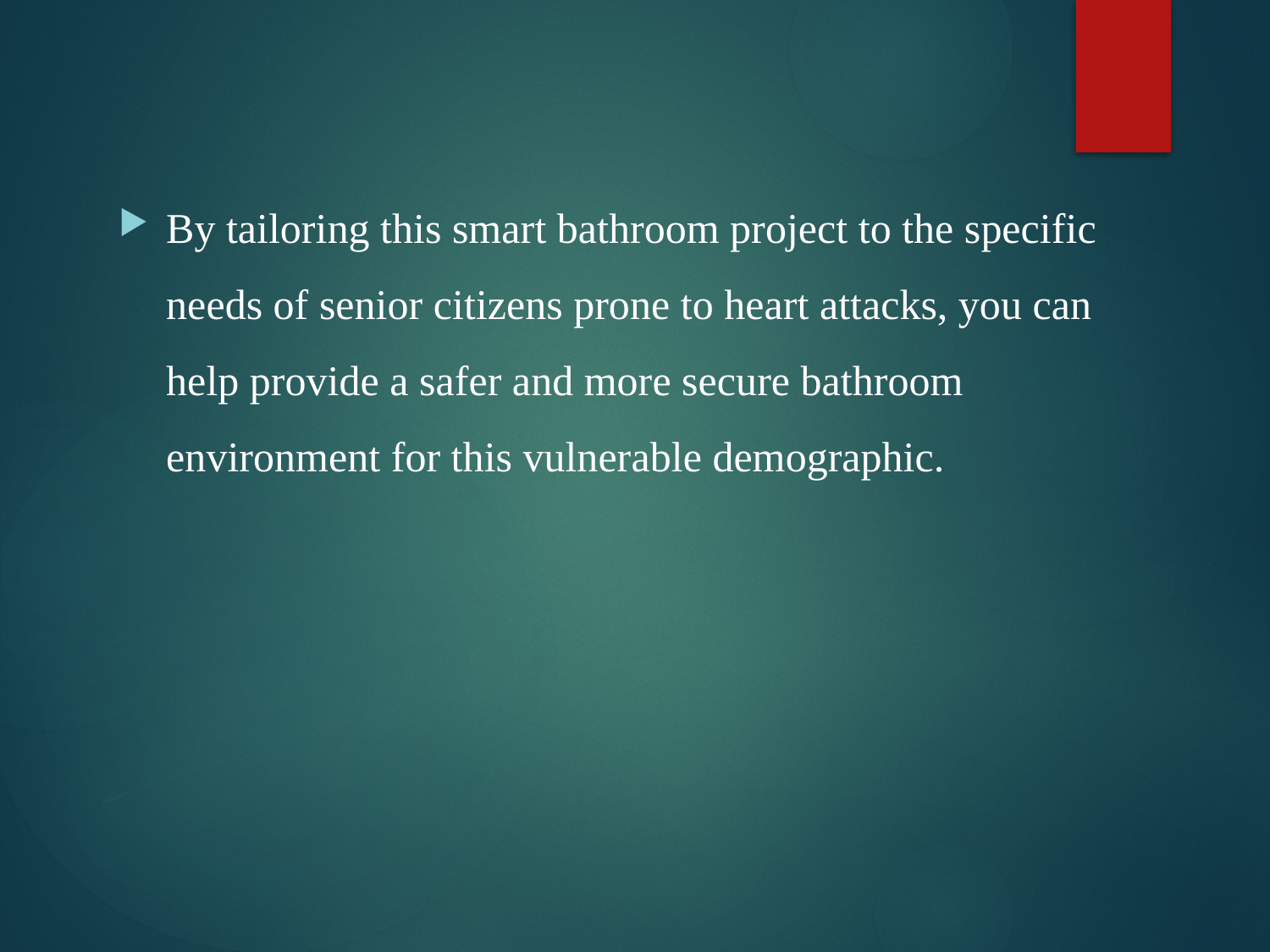

By tailoring this smart bathroom project to the specific needs of senior citizens prone to heart attacks, you can help provide a safer and more secure bathroom environment for this vulnerable demographic.